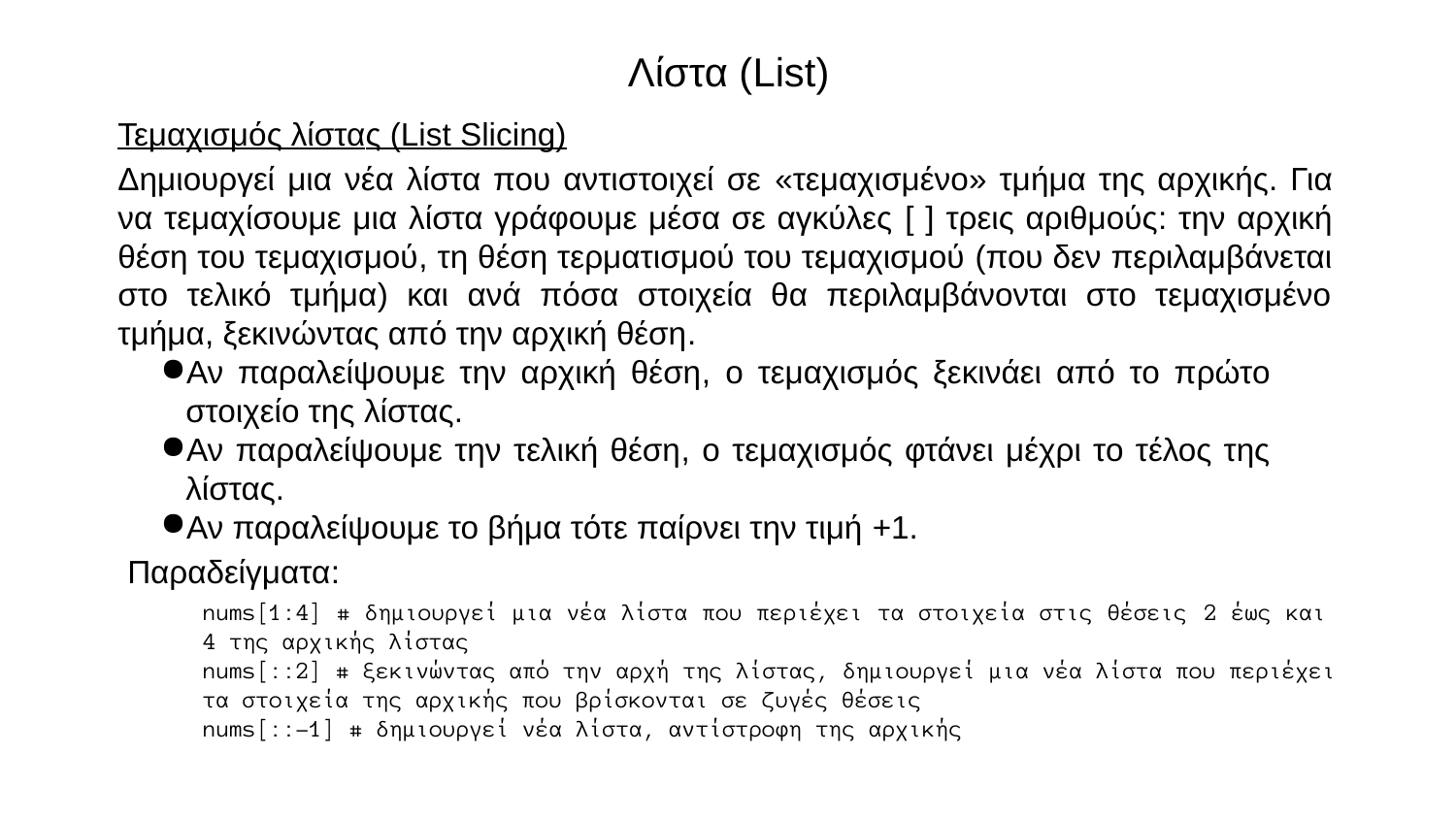

# Λίστα (List)
Τεμαχισμός λίστας (List Slicing)
Δημιουργεί μια νέα λίστα που αντιστοιχεί σε «τεμαχισμένο» τμήμα της αρχικής. Για να τεμαχίσουμε μια λίστα γράφουμε μέσα σε αγκύλες [ ] τρεις αριθμούς: την αρχική θέση του τεμαχισμού, τη θέση τερματισμού του τεμαχισμού (που δεν περιλαμβάνεται στο τελικό τμήμα) και ανά πόσα στοιχεία θα περιλαμβάνονται στο τεμαχισμένο τμήμα, ξεκινώντας από την αρχική θέση.
Αν παραλείψουμε την αρχική θέση, ο τεμαχισμός ξεκινάει από το πρώτο στοιχείο της λίστας.
Αν παραλείψουμε την τελική θέση, ο τεμαχισμός φτάνει μέχρι το τέλος της λίστας.
Αν παραλείψουμε το βήμα τότε παίρνει την τιμή +1.
Παραδείγματα:
nums[1:4] # δημιουργεί μια νέα λίστα που περιέχει τα στοιχεία στις θέσεις 2 έως και 4 της αρχικής λίστας
nums[::2] # ξεκινώντας από την αρχή της λίστας, δημιουργεί μια νέα λίστα που περιέχει τα στοιχεία της αρχικής που βρίσκονται σε ζυγές θέσεις
nums[::-1] # δημιουργεί νέα λίστα, αντίστροφη της αρχικής